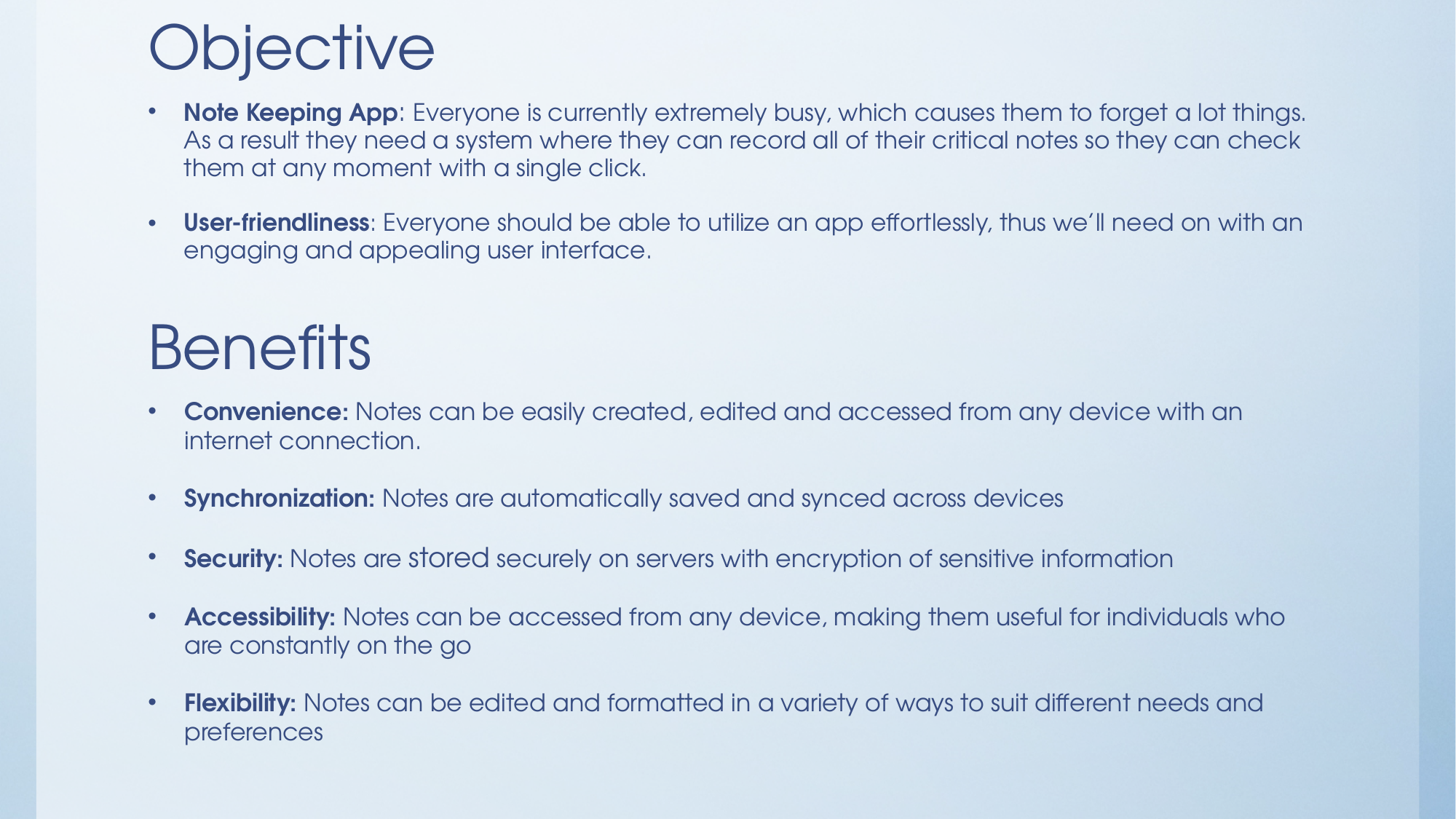

# Objective
Note Keeping App: Everyone is currently extremely busy, which causes them to forget a lot things. As a result they need a system where they can record all of their critical notes so they can check them at any moment with a single click.
User-friendliness: Everyone should be able to utilize an app effortlessly, thus we’ll need on with an engaging and appealing user interface.
Benefits
Convenience: Notes can be easily created, edited and accessed from any device with an internet connection.
Synchronization: Notes are automatically saved and synced across devices
Security: Notes are stored securely on servers with encryption of sensitive information
Accessibility: Notes can be accessed from any device, making them useful for individuals who are constantly on the go
Flexibility: Notes can be edited and formatted in a variety of ways to suit different needs and preferences